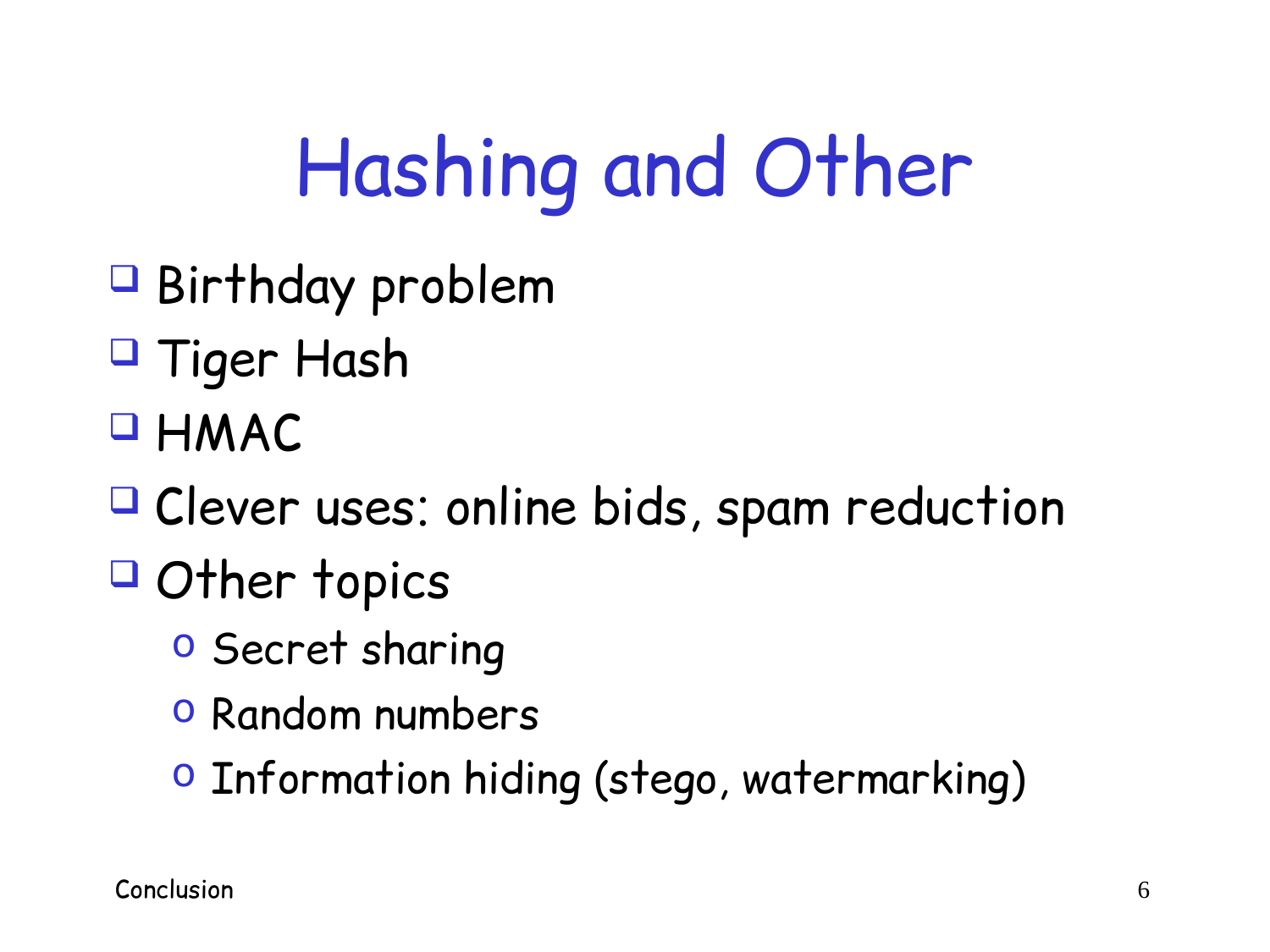

# Hashing and Other
Birthday problem
Tiger Hash
HMAC
Clever uses: online bids, spam reduction
Other topics
Secret sharing
Random numbers
Information hiding (stego, watermarking)
 Conclusion                                                                                                                          6